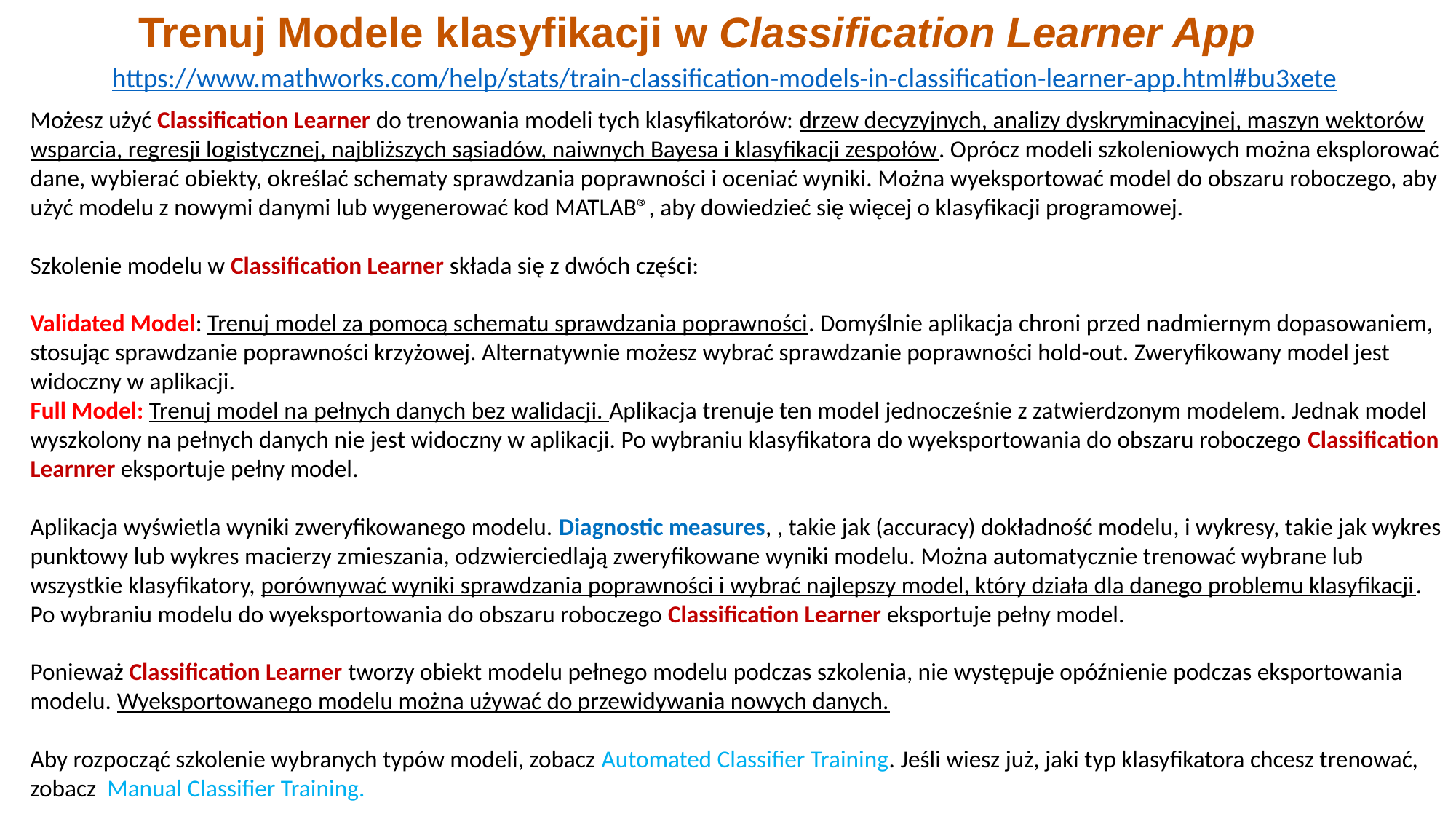

Trenuj Modele klasyfikacji w Classification Learner App
https://www.mathworks.com/help/stats/train-classification-models-in-classification-learner-app.html#bu3xete
Możesz użyć Classification Learner do trenowania modeli tych klasyfikatorów: drzew decyzyjnych, analizy dyskryminacyjnej, maszyn wektorów wsparcia, regresji logistycznej, najbliższych sąsiadów, naiwnych Bayesa i klasyfikacji zespołów. Oprócz modeli szkoleniowych można eksplorować dane, wybierać obiekty, określać schematy sprawdzania poprawności i oceniać wyniki. Można wyeksportować model do obszaru roboczego, aby użyć modelu z nowymi danymi lub wygenerować kod MATLAB®, aby dowiedzieć się więcej o klasyfikacji programowej.

Szkolenie modelu w Classification Learner składa się z dwóch części:

Validated Model: Trenuj model za pomocą schematu sprawdzania poprawności. Domyślnie aplikacja chroni przed nadmiernym dopasowaniem, stosując sprawdzanie poprawności krzyżowej. Alternatywnie możesz wybrać sprawdzanie poprawności hold-out. Zweryfikowany model jest widoczny w aplikacji.
Full Model: Trenuj model na pełnych danych bez walidacji. Aplikacja trenuje ten model jednocześnie z zatwierdzonym modelem. Jednak model wyszkolony na pełnych danych nie jest widoczny w aplikacji. Po wybraniu klasyfikatora do wyeksportowania do obszaru roboczego Classification Learnrer eksportuje pełny model.

Aplikacja wyświetla wyniki zweryfikowanego modelu. Diagnostic measures, , takie jak (accuracy) dokładność modelu, i wykresy, takie jak wykres punktowy lub wykres macierzy zmieszania, odzwierciedlają zweryfikowane wyniki modelu. Można automatycznie trenować wybrane lub wszystkie klasyfikatory, porównywać wyniki sprawdzania poprawności i wybrać najlepszy model, który działa dla danego problemu klasyfikacji. Po wybraniu modelu do wyeksportowania do obszaru roboczego Classification Learner eksportuje pełny model.

Ponieważ Classification Learner tworzy obiekt modelu pełnego modelu podczas szkolenia, nie występuje opóźnienie podczas eksportowania modelu. Wyeksportowanego modelu można używać do przewidywania nowych danych.

Aby rozpocząć szkolenie wybranych typów modeli, zobacz Automated Classifier Training. Jeśli wiesz już, jaki typ klasyfikatora chcesz trenować, zobacz  Manual Classifier Training.